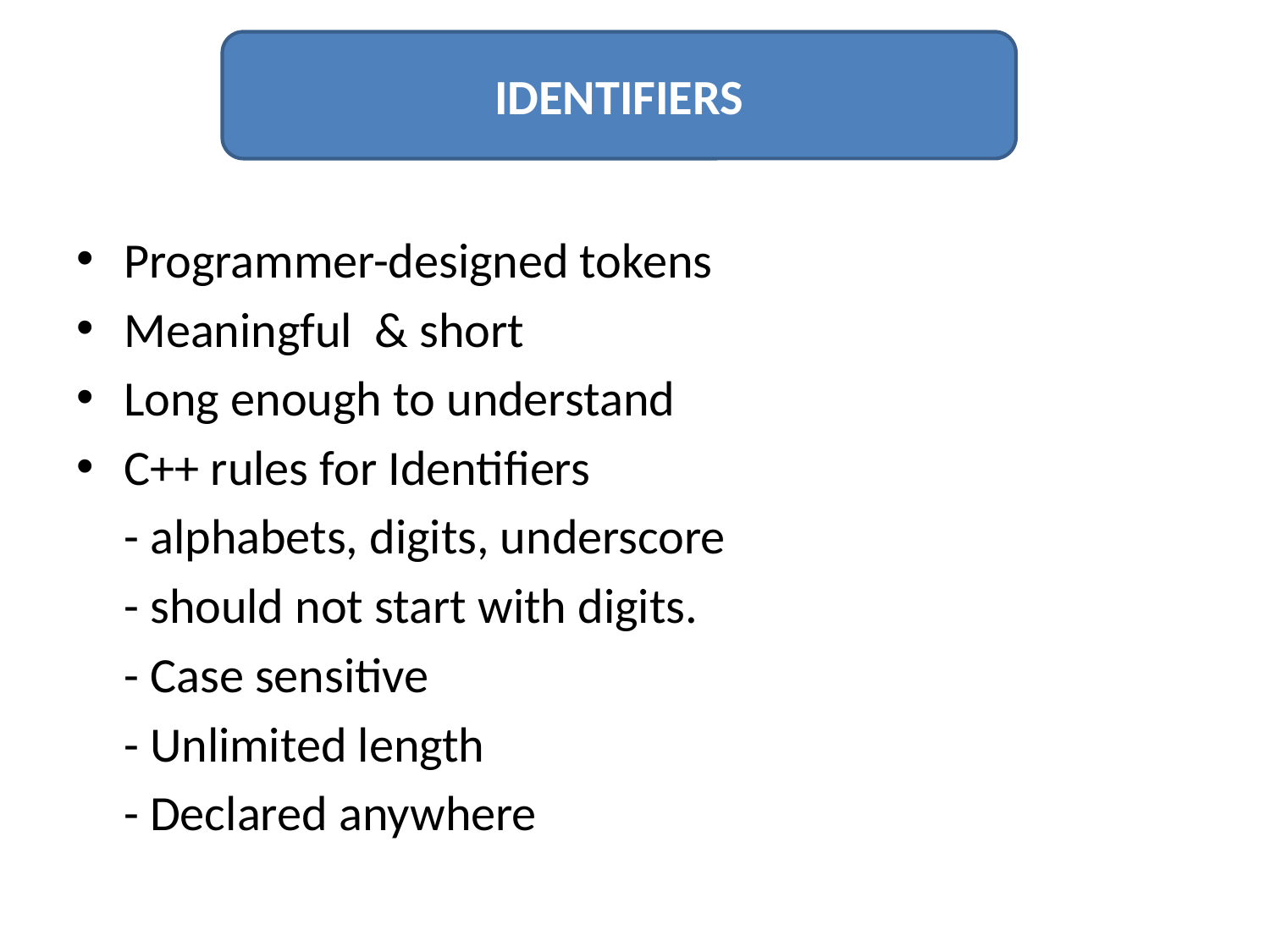

IDENTIFIERS
Programmer-designed tokens
Meaningful  & short
Long enough to understand
C++ rules for Identifiers
	- alphabets, digits, underscore
	- should not start with digits.
	- Case sensitive
	- Unlimited length
	- Declared anywhere